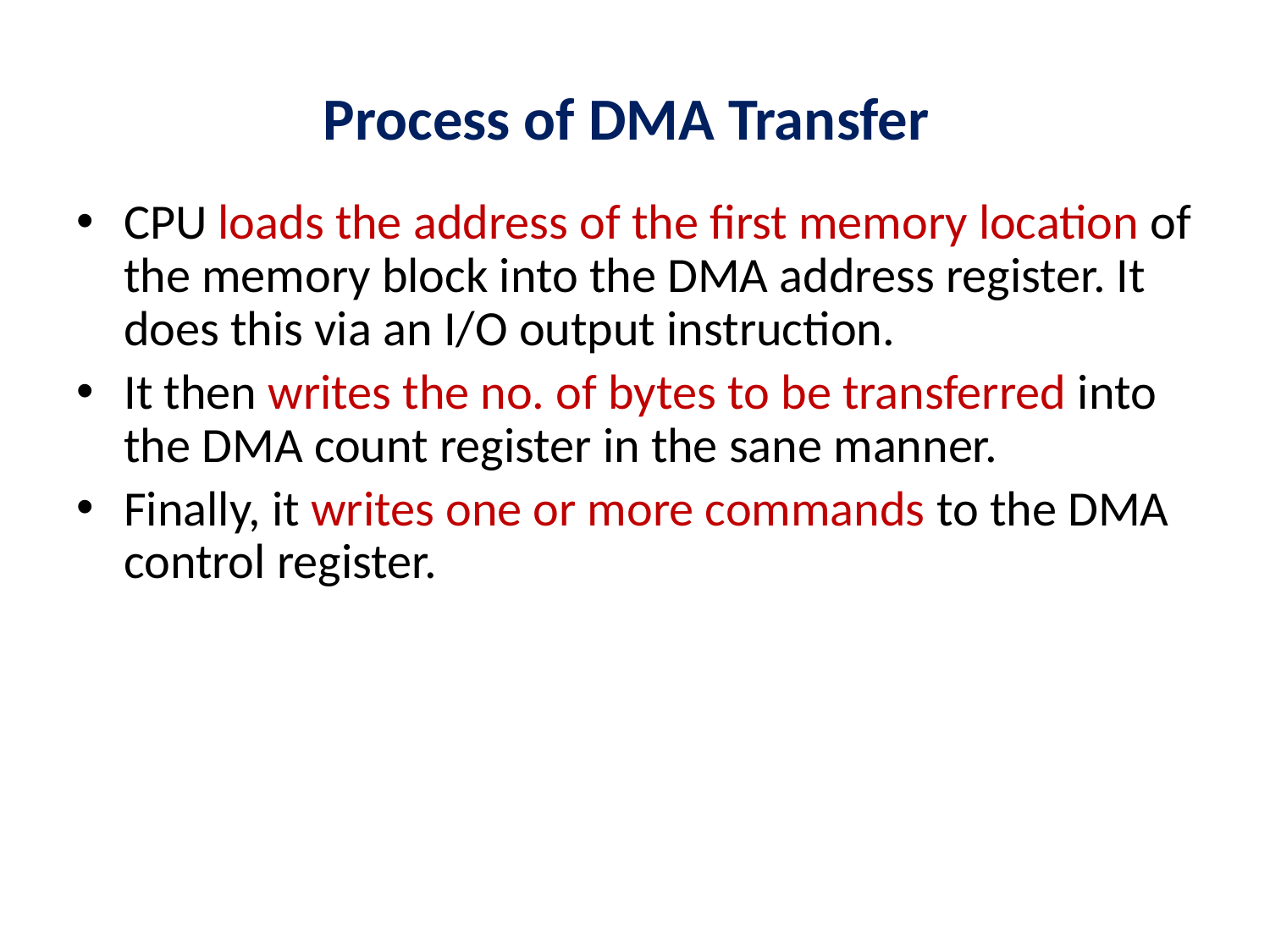

# Process of DMA Transfer
CPU loads the address of the first memory location of the memory block into the DMA address register. It does this via an I/O output instruction.
It then writes the no. of bytes to be transferred into the DMA count register in the sane manner.
Finally, it writes one or more commands to the DMA control register.